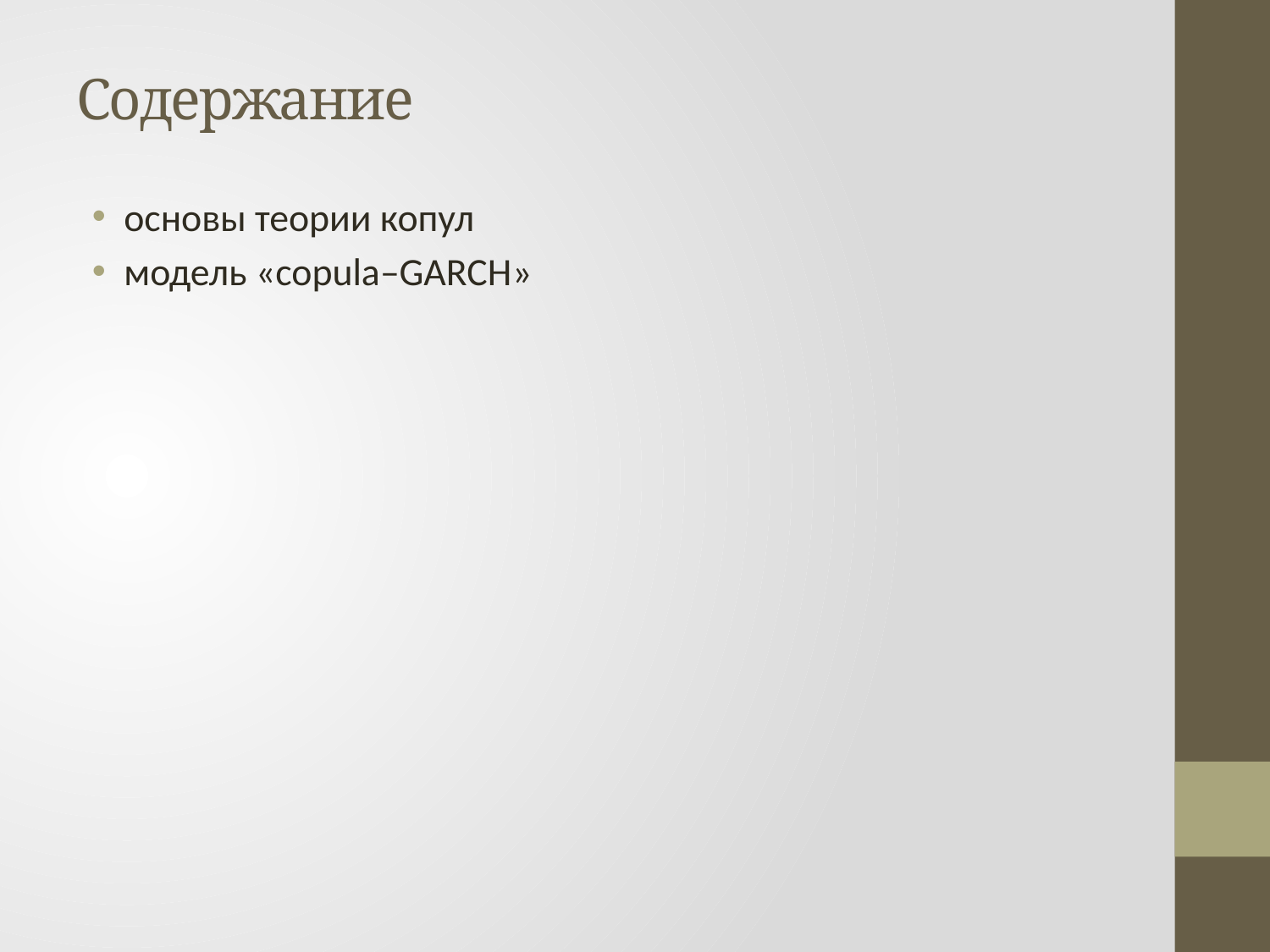

# Содержание
основы теории копул
модель «copula–GARCH»